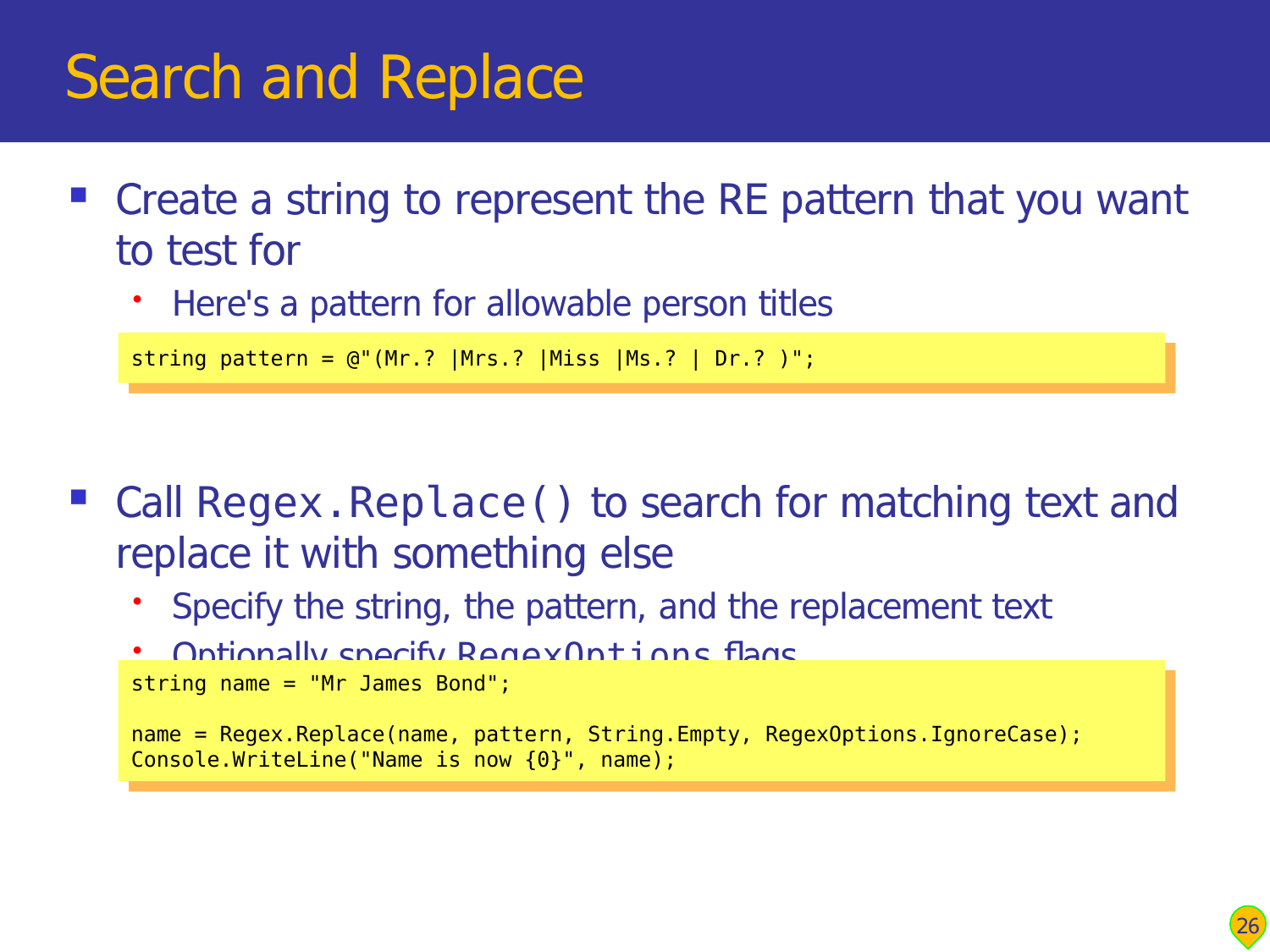

# Search and Replace
Create a string to represent the RE pattern that you want to test for
Here's a pattern for allowable person titles

Call Regex.Replace() to search for matching text and replace it with something else
Specify the string, the pattern, and the replacement text
Optionally specify RegexOptions flags
string pattern = @"(Mr.? |Mrs.? |Miss |Ms.? | Dr.? )";
string name = "Mr James Bond";

name = Regex.Replace(name, pattern, String.Empty, RegexOptions.IgnoreCase);
Console.WriteLine("Name is now {0}", name);
26